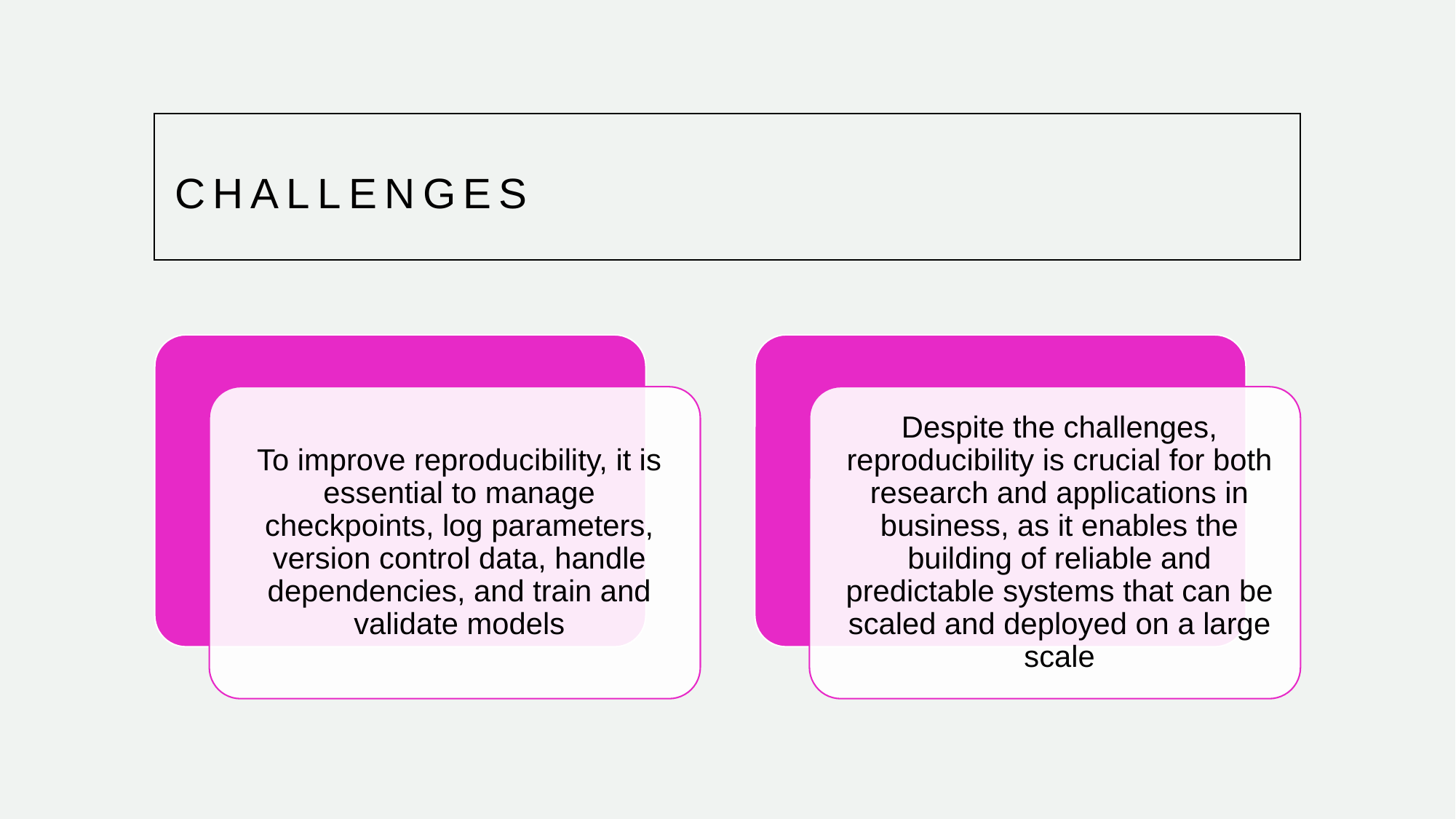

# Challenges
To improve reproducibility, it is essential to manage checkpoints, log parameters, version control data, handle dependencies, and train and validate models
Despite the challenges, reproducibility is crucial for both research and applications in business, as it enables the building of reliable and predictable systems that can be scaled and deployed on a large scale